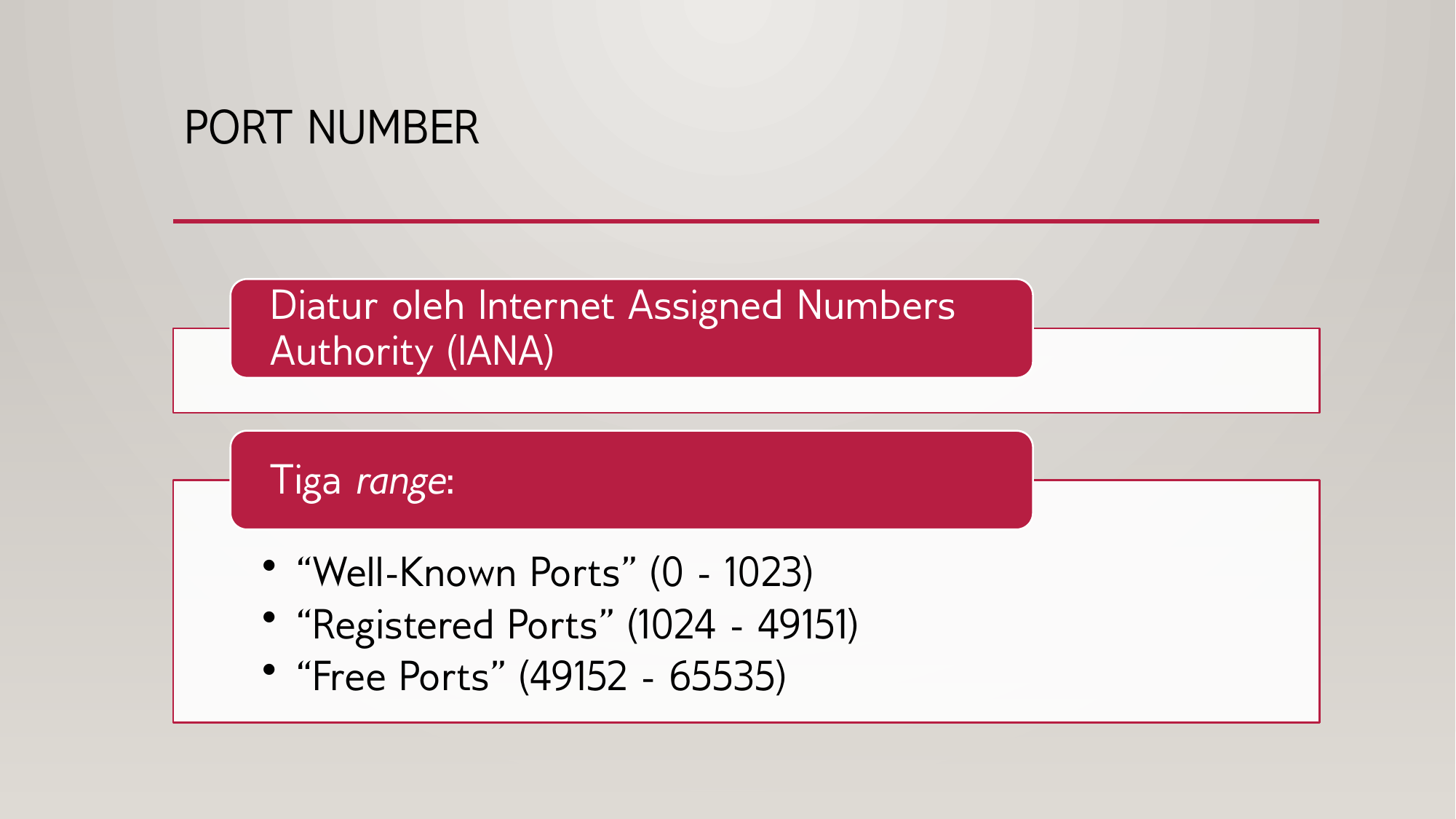

# Port Number

Diatur oleh Internet Assigned Numbers Authority (IANA)
“Well-Known Ports” (0 - 1023)
“Registered Ports” (1024 - 49151)
“Free Ports” (49152 - 65535)
Tiga range: